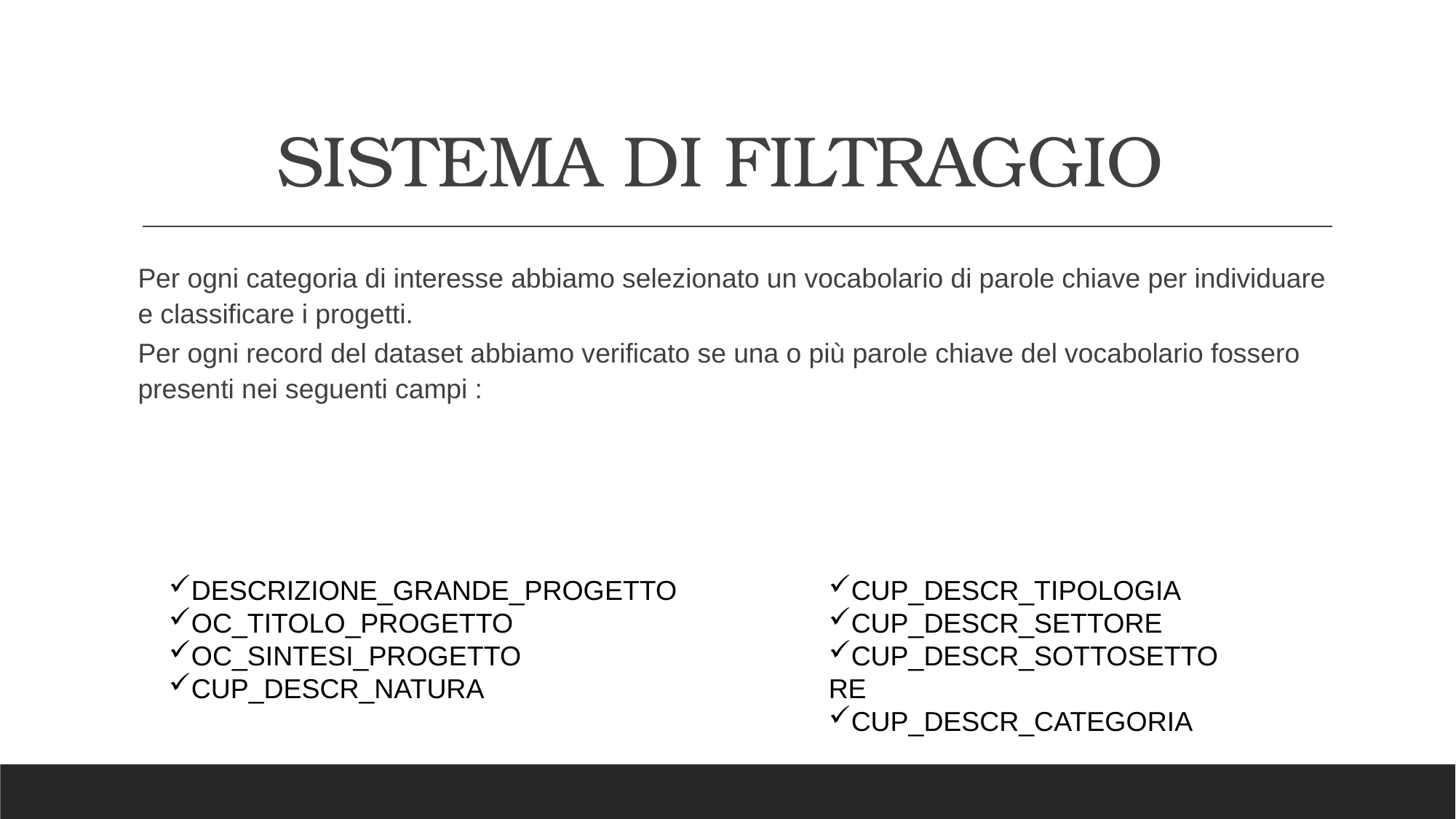

# SISTEMA DI FILTRAGGIO
Per ogni categoria di interesse abbiamo selezionato un vocabolario di parole chiave per individuare e classificare i progetti.
Per ogni record del dataset abbiamo verificato se una o più parole chiave del vocabolario fossero presenti nei seguenti campi :

DESCRIZIONE_GRANDE_PROGETTO
OC_TITOLO_PROGETTO
OC_SINTESI_PROGETTO
CUP_DESCR_NATURA

CUP_DESCR_TIPOLOGIA
CUP_DESCR_SETTORE
CUP_DESCR_SOTTOSETTORE
CUP_DESCR_CATEGORIA